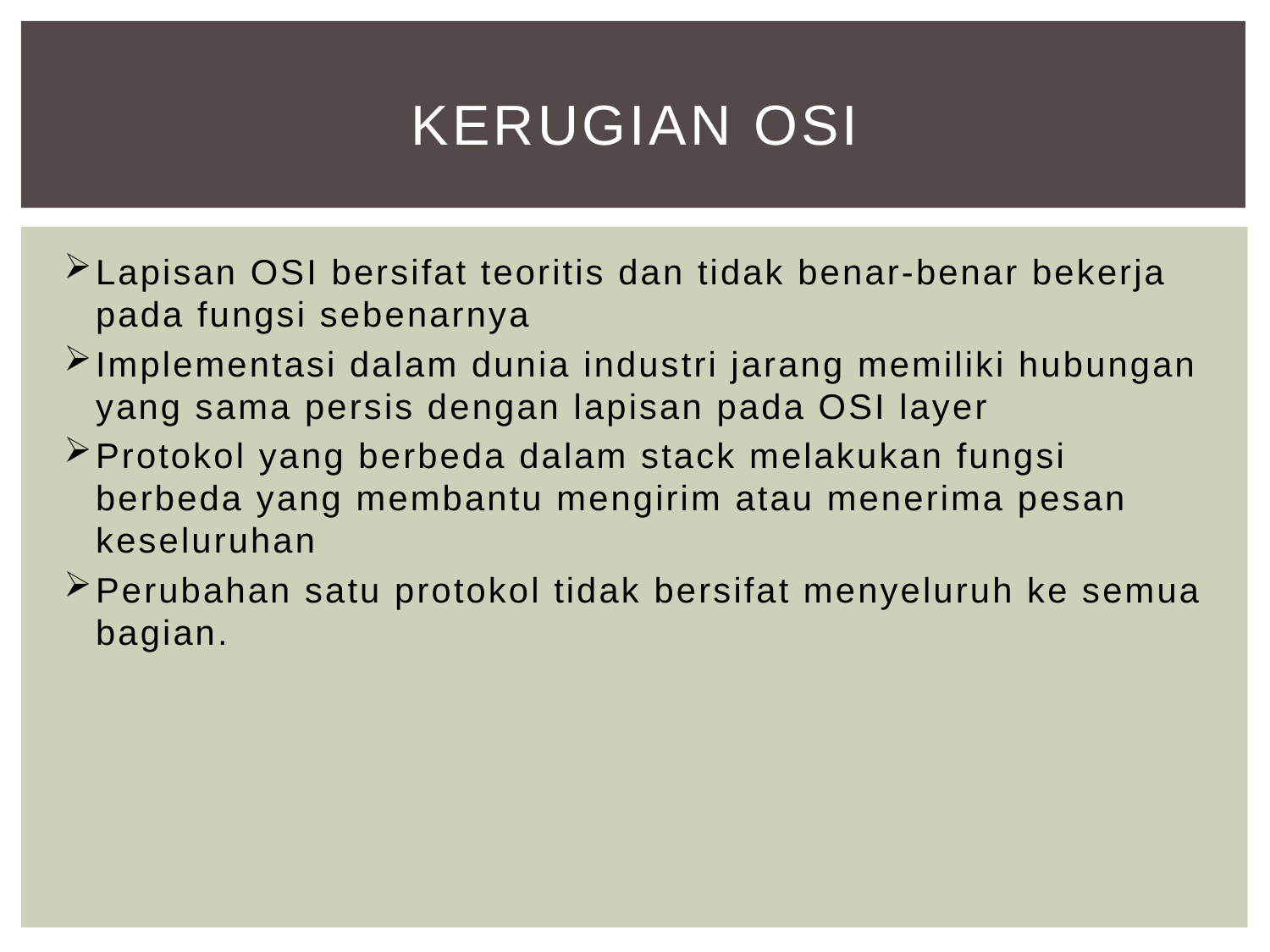

# kerugian osi
Lapisan OSI bersifat teoritis dan tidak benar-benar bekerja pada fungsi sebenarnya
Implementasi dalam dunia industri jarang memiliki hubungan yang sama persis dengan lapisan pada OSI layer
Protokol yang berbeda dalam stack melakukan fungsi berbeda yang membantu mengirim atau menerima pesan keseluruhan
Perubahan satu protokol tidak bersifat menyeluruh ke semua bagian.